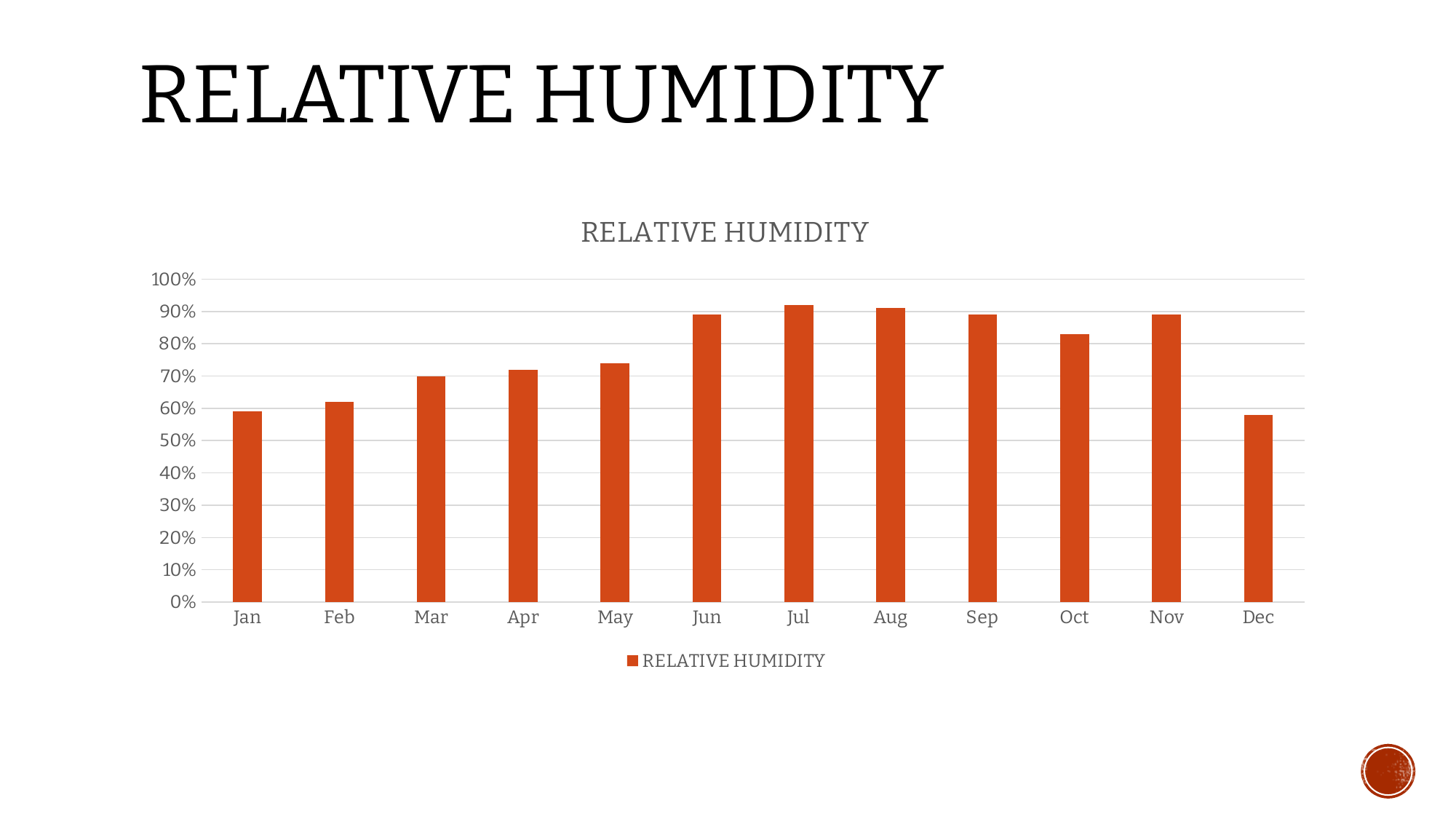

# Relative Humidity

### Chart:

| Category | RELATIVE HUMIDITY  |
|---|---|
| Jan | 0.59 |
| Feb | 0.62 |
| Mar | 0.7 |
| Apr | 0.72 |
| May | 0.74 |
| Jun | 0.89 |
| Jul | 0.92 |
| Aug | 0.91 |
| Sep | 0.89 |
| Oct | 0.83 |
| Nov | 0.89 |
| Dec | 0.58 |